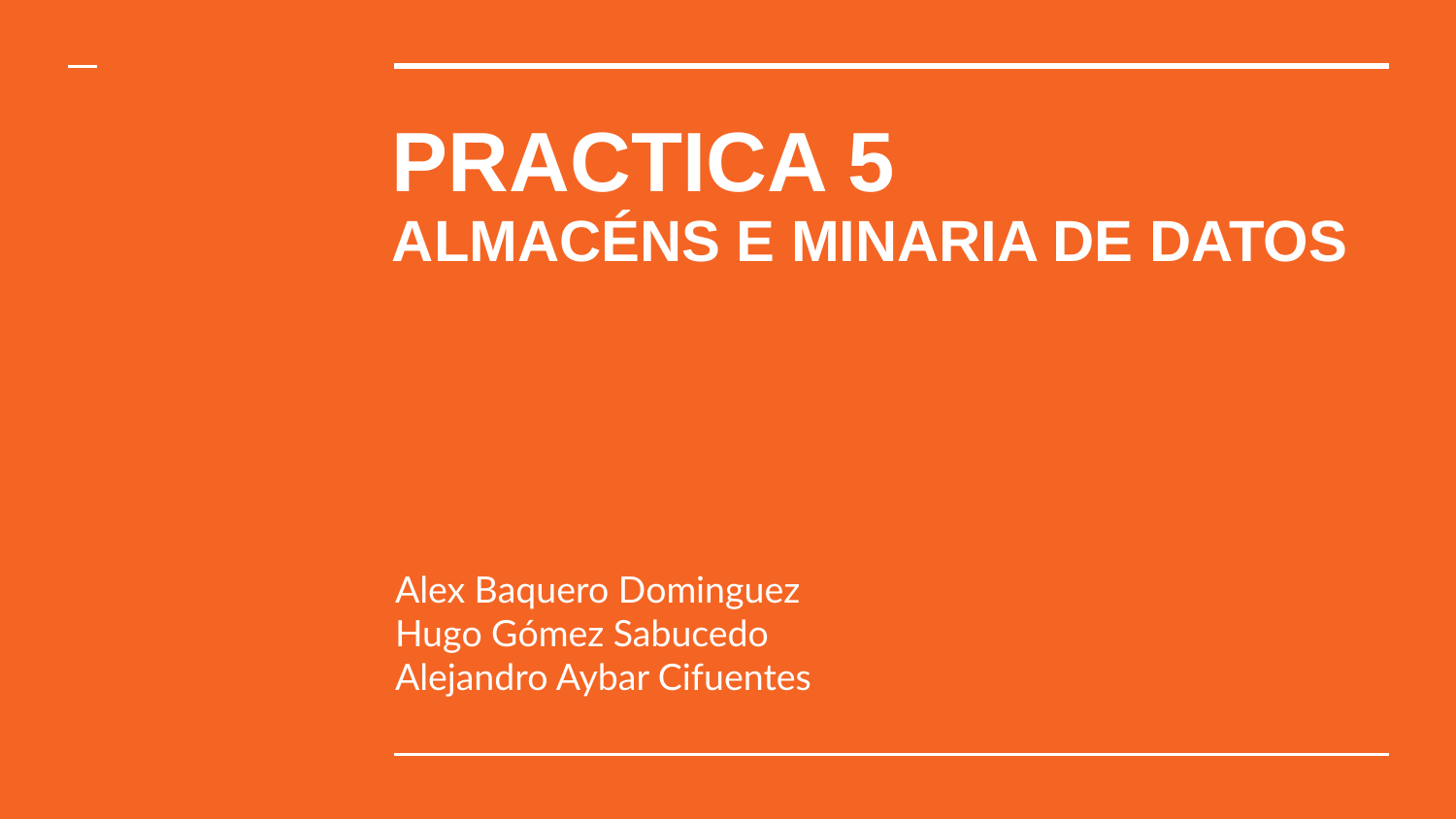

# PRACTICA 5
ALMACÉNS E MINARIA DE DATOS
Alex Baquero Dominguez
Hugo Gómez Sabucedo
Alejandro Aybar Cifuentes